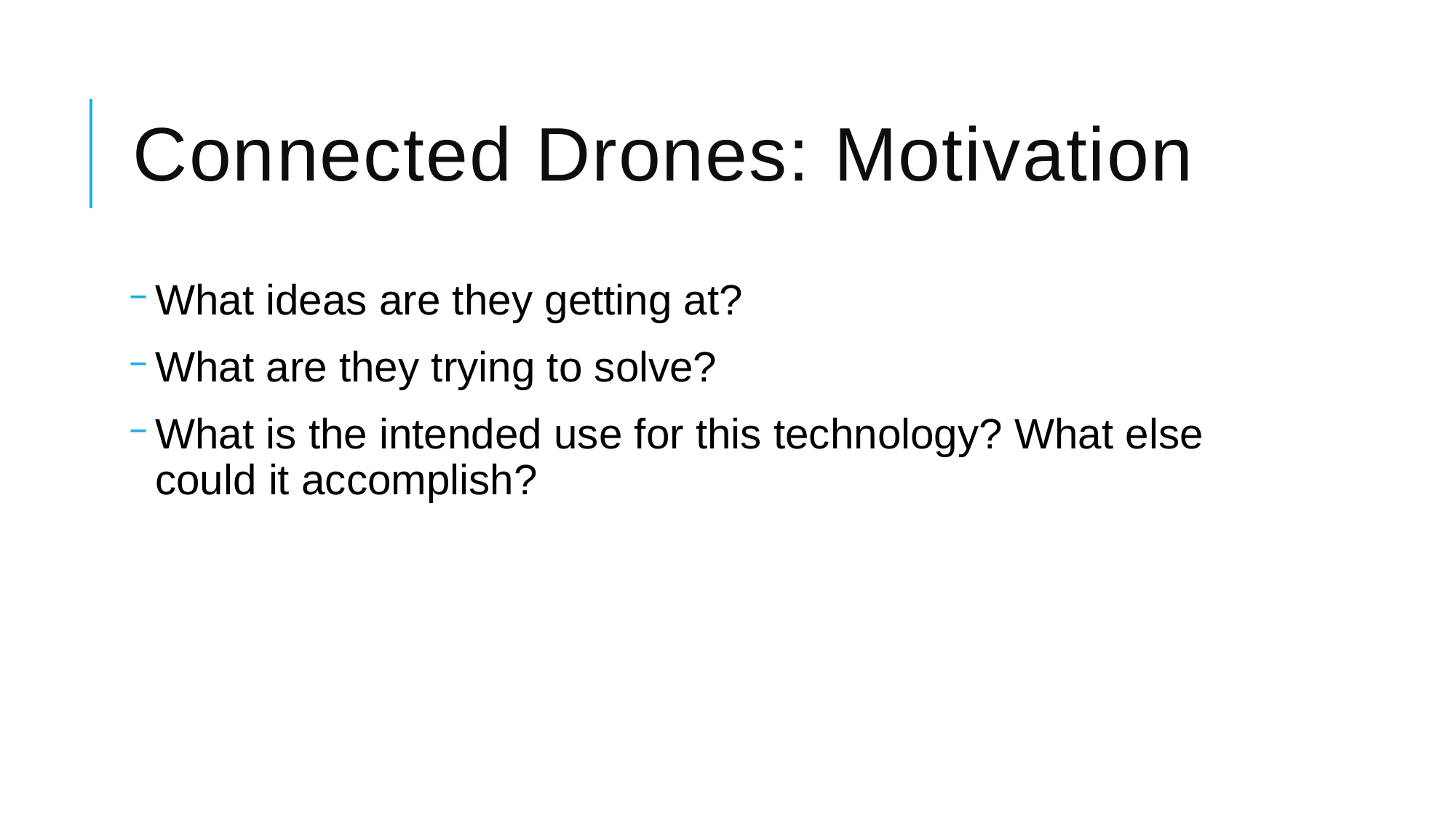

# Connected Drones: Motivation
What ideas are they getting at?
What are they trying to solve?
What is the intended use for this technology? What else could it accomplish?